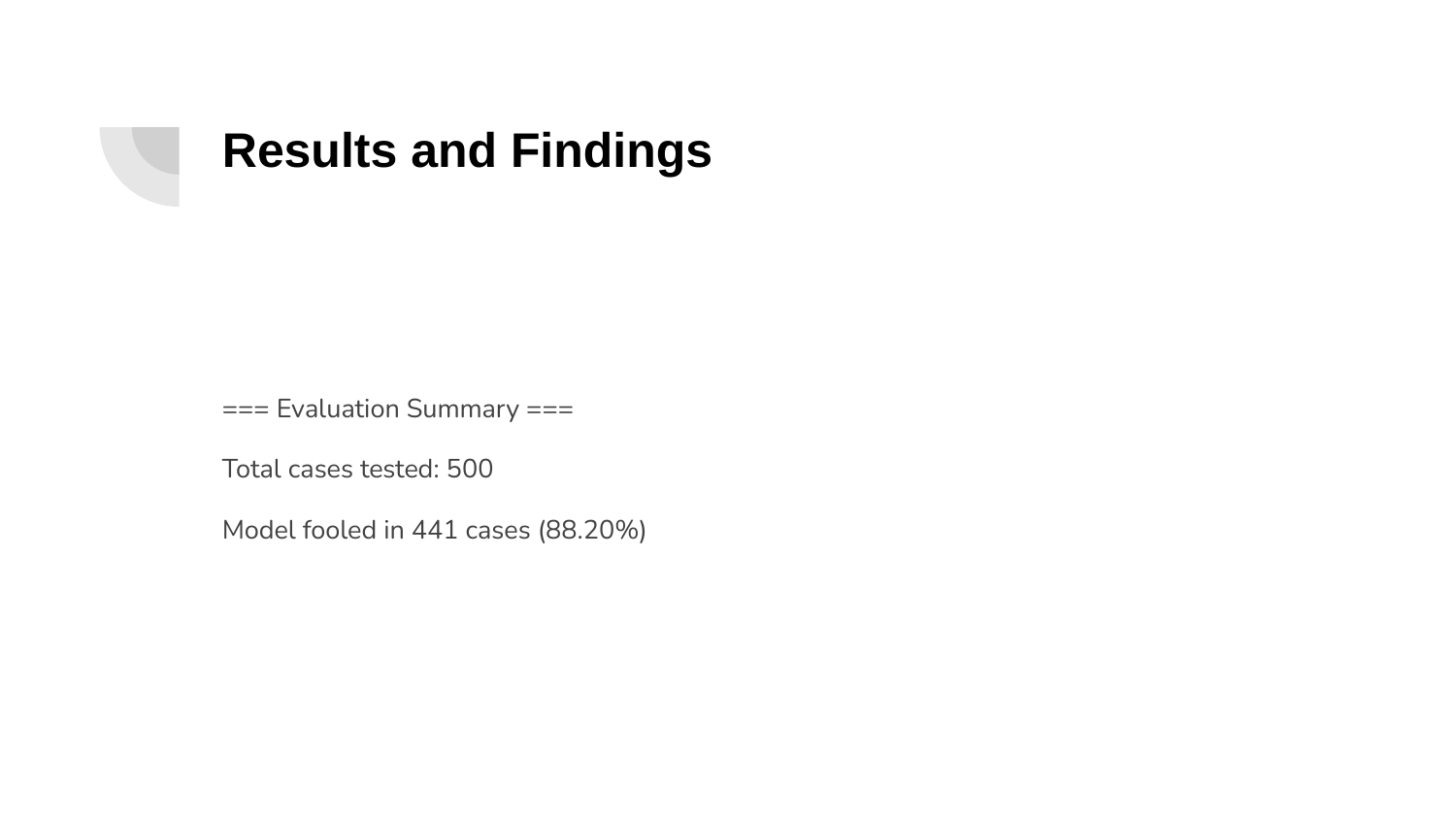

# Results and Findings

=== Evaluation Summary ===
Total cases tested: 500
Model fooled in 441 cases (88.20%)